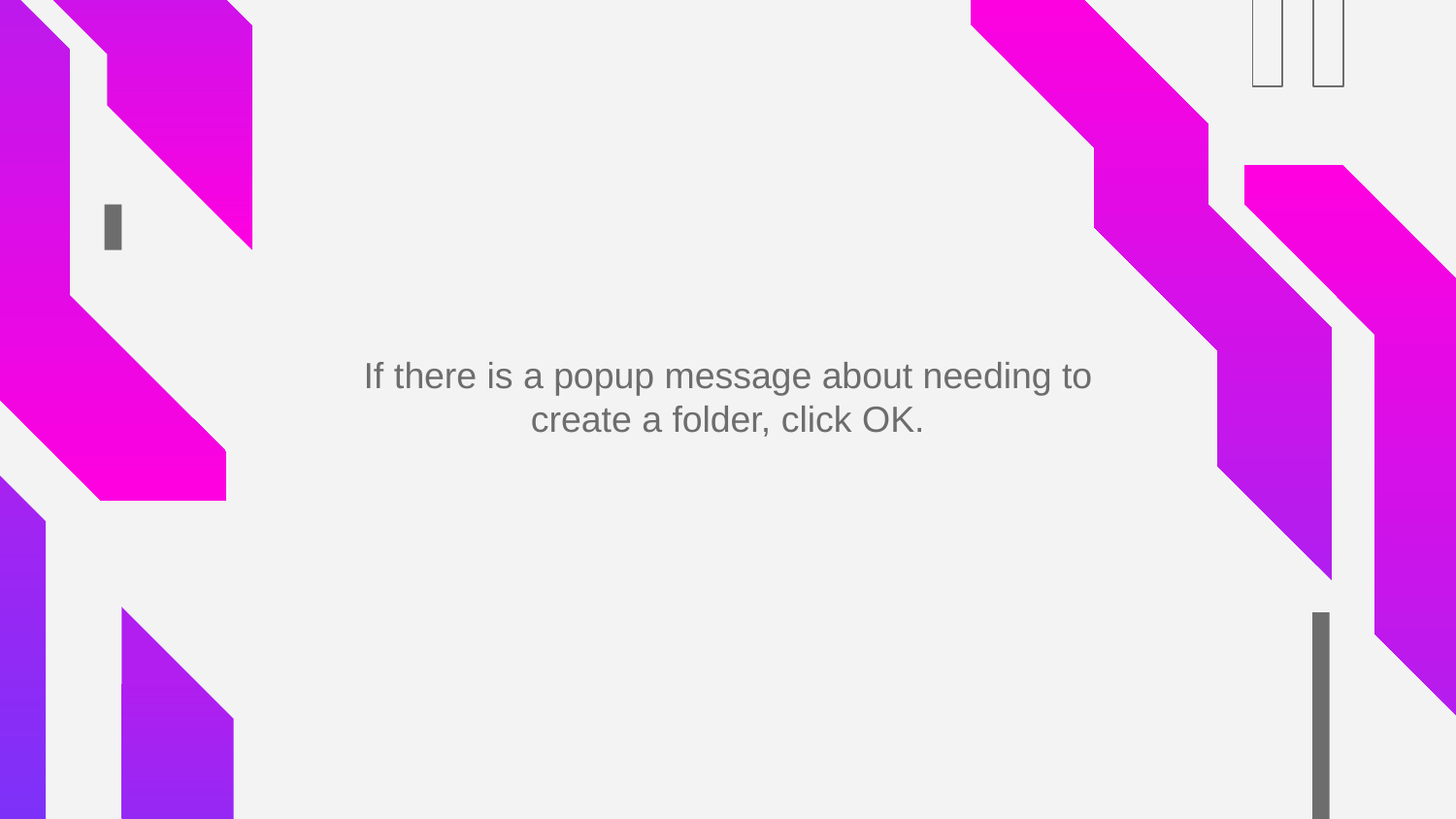

If there is a popup message about needing to create a folder, click OK.